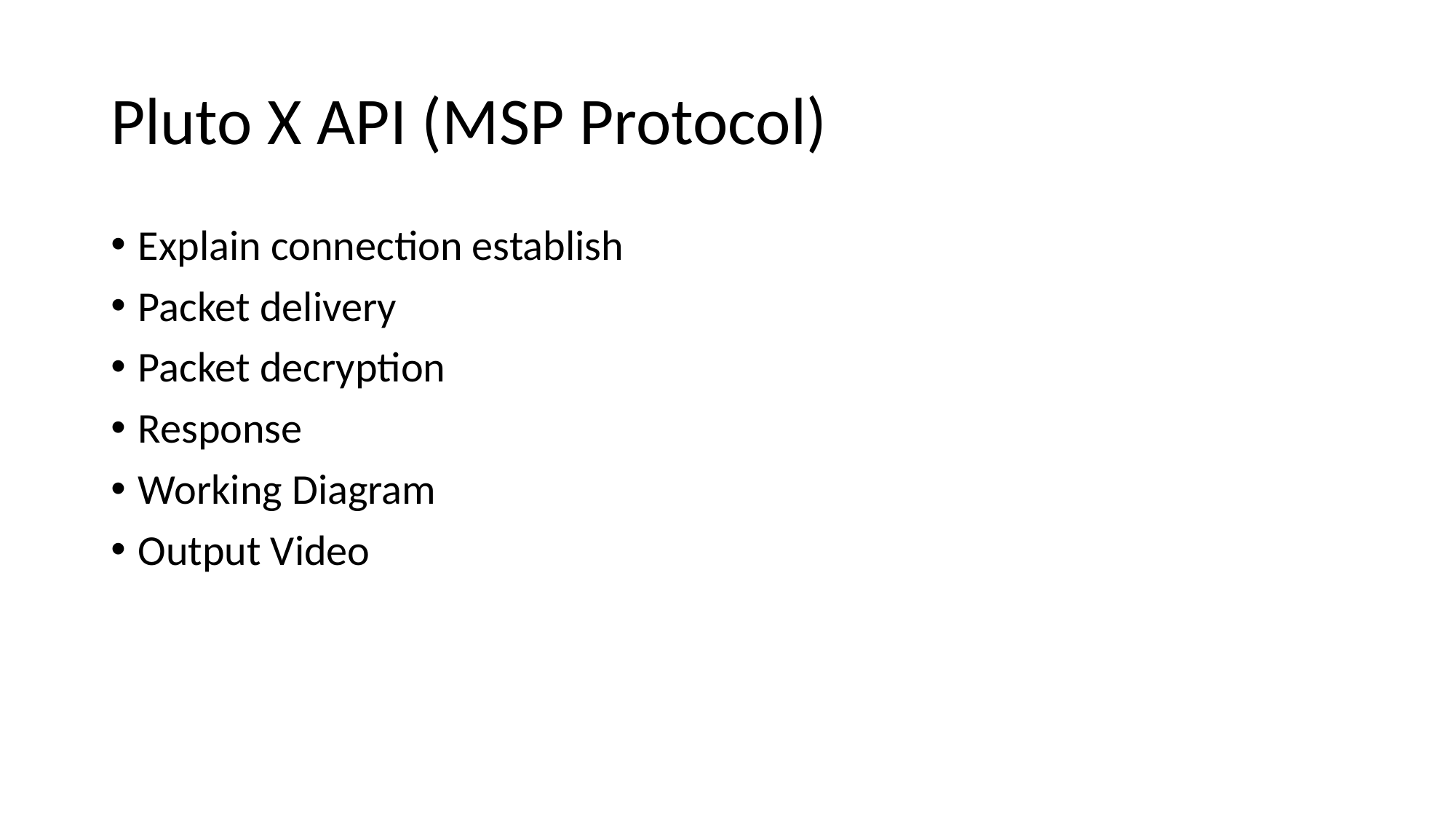

# Pluto X API (MSP Protocol)
Explain connection establish
Packet delivery
Packet decryption
Response
Working Diagram
Output Video